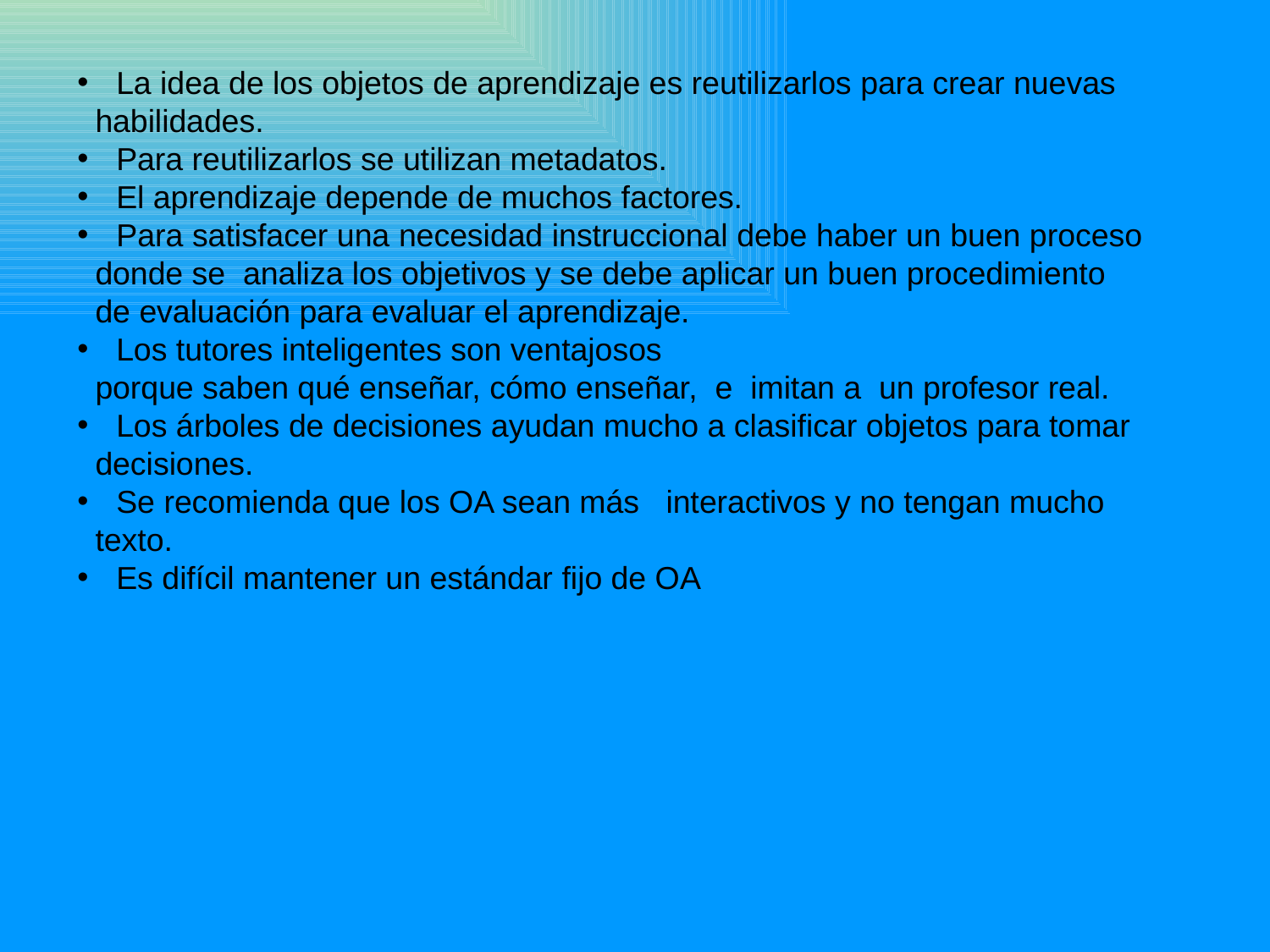

La idea de los objetos de aprendizaje es reutilizarlos para crear nuevas
  habilidades.
 Para reutilizarlos se utilizan metadatos.
 El aprendizaje depende de muchos factores.
 Para satisfacer una necesidad instruccional debe haber un buen proceso
  donde se  analiza los objetivos y se debe aplicar un buen procedimiento
  de evaluación para evaluar el aprendizaje.
 Los tutores inteligentes son ventajosos
  porque saben qué enseñar, cómo enseñar,  e  imitan a  un profesor real.
 Los árboles de decisiones ayudan mucho a clasificar objetos para tomar
  decisiones.
 Se recomienda que los OA sean más   interactivos y no tengan mucho
  texto.
 Es difícil mantener un estándar fijo de OA